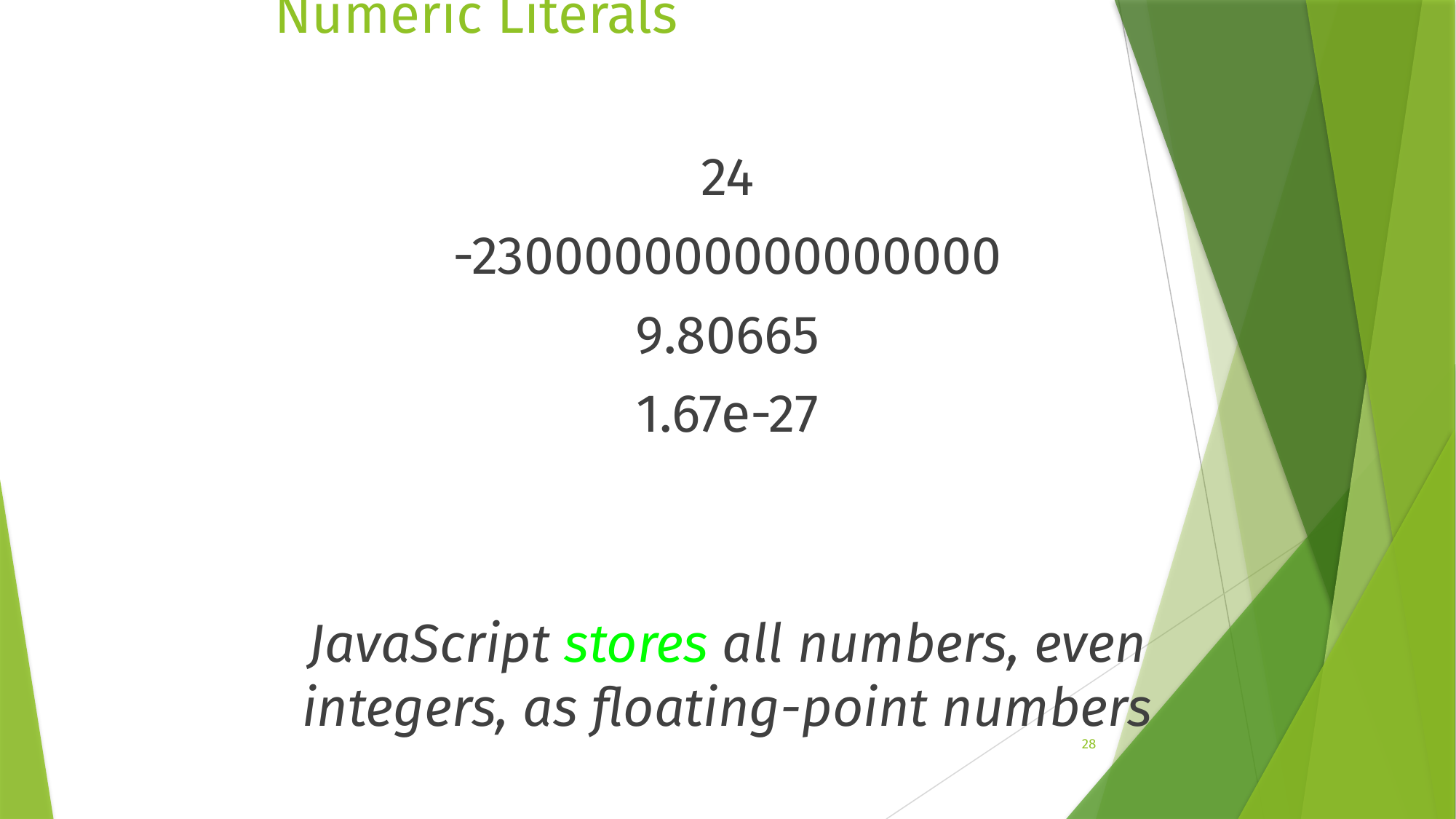

# Numeric Literals
24
-230000000000000000
9.80665
1.67e-27

JavaScript stores all numbers, even integers, as floating-point numbers

28